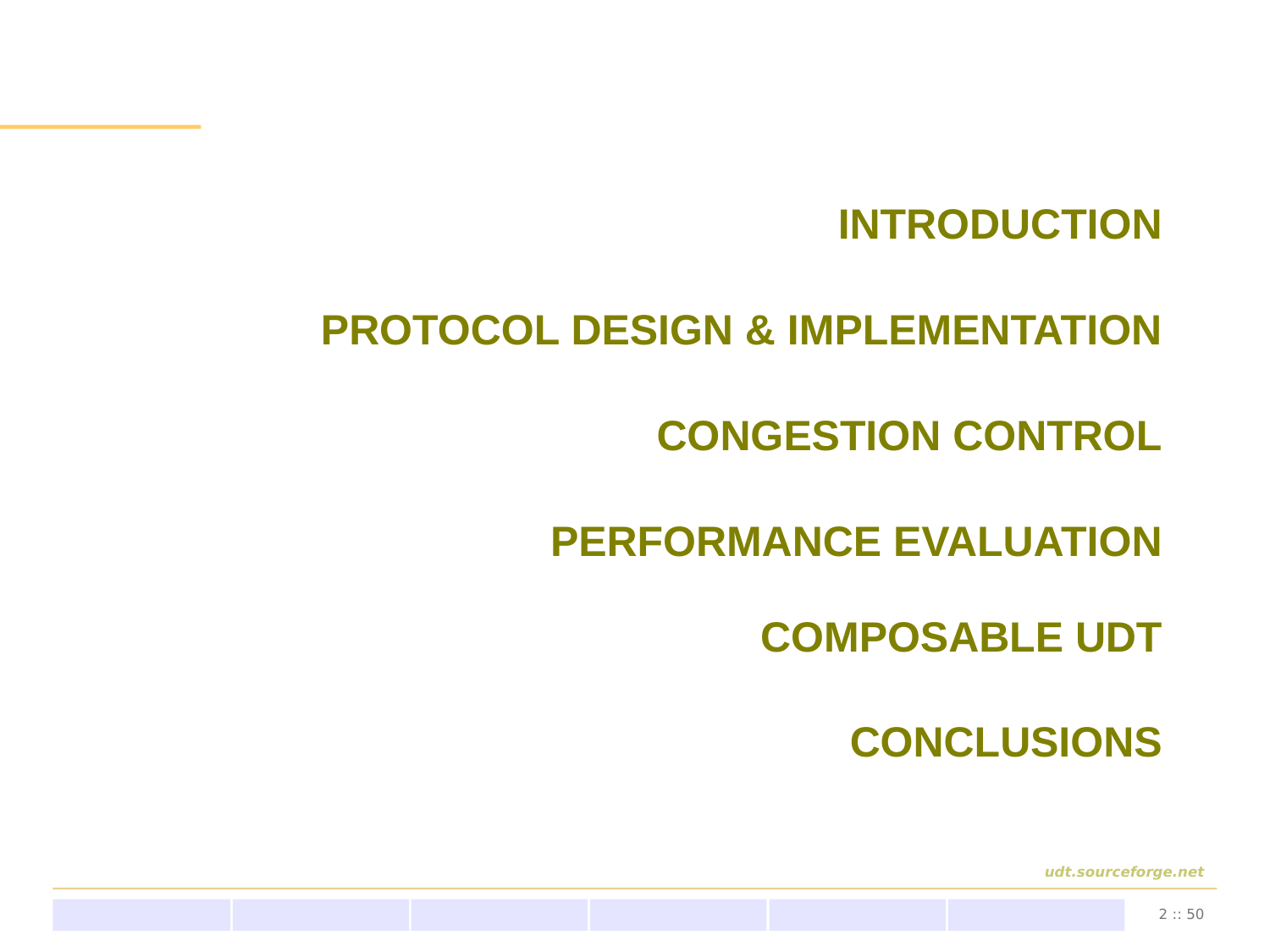

# Outline
INTRODUCTION
PROTOCOL DESIGN & IMPLEMENTATION
CONGESTION CONTROL
PERFORMANCE EVALUATION
COMPOSABLE UDT
CONCLUSIONS
2 :: 50